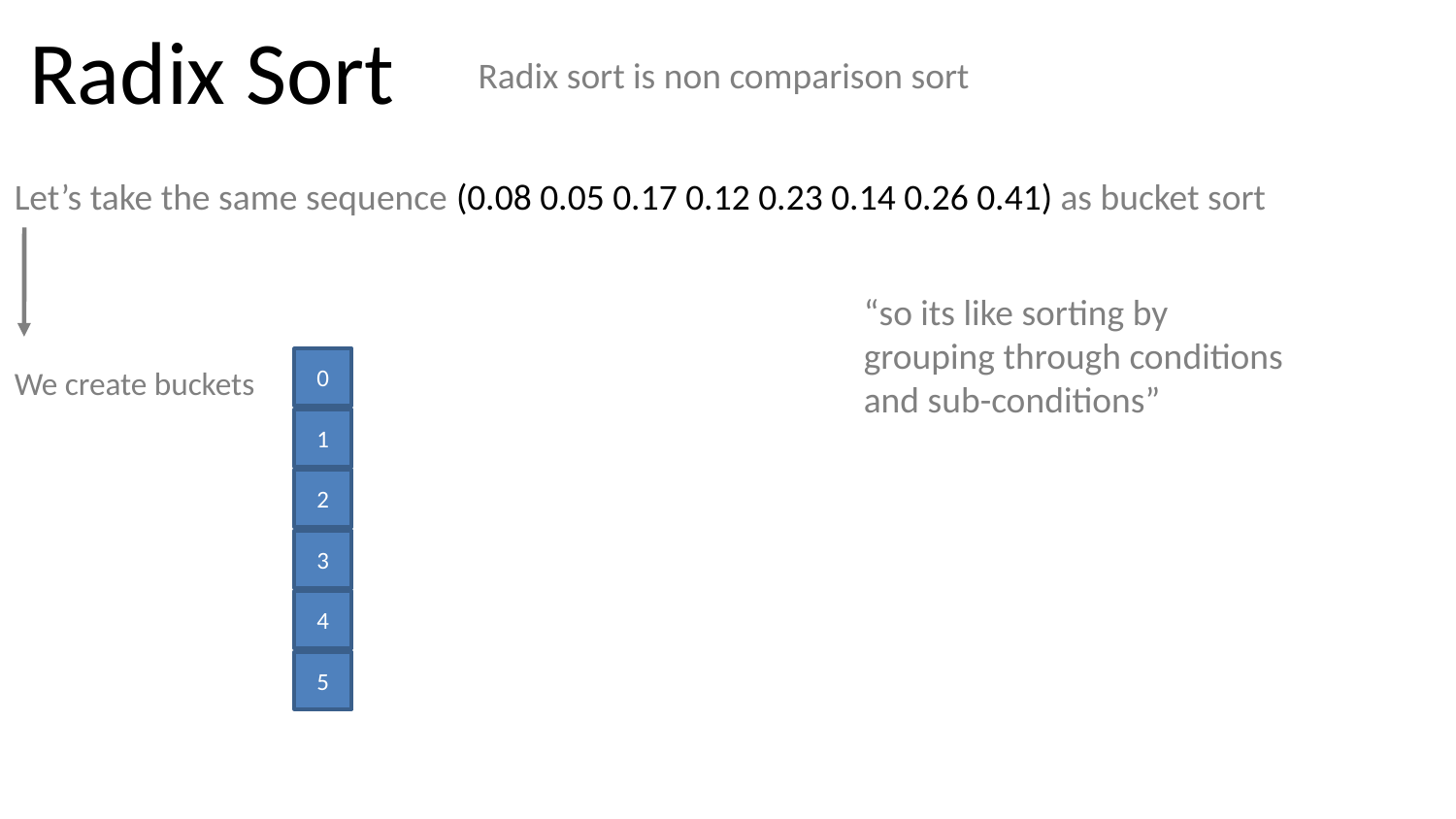

# Radix Sort
Radix sort is non comparison sort
Let’s take the same sequence (0.08 0.05 0.17 0.12 0.23 0.14 0.26 0.41) as bucket sort
“so its like sorting by grouping through conditions and sub-conditions”
We create buckets
0
1
2
3
4
5